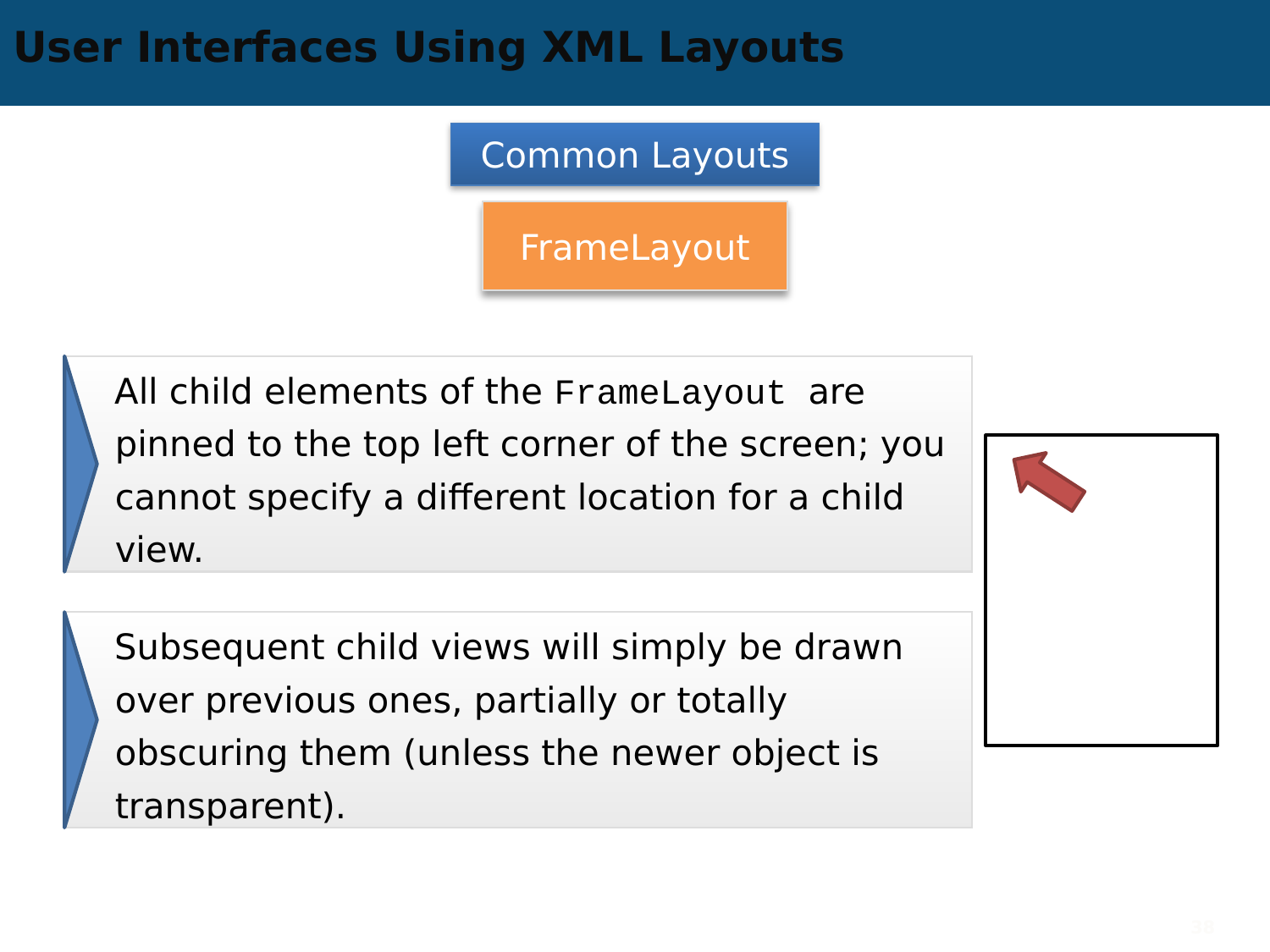

# User Interfaces Using XML Layouts
Common Layouts
FrameLayout
All child elements of the FrameLayout are pinned to the top left corner of the screen; you cannot specify a different location for a child view.

Subsequent child views will simply be drawn over previous ones, partially or totally obscuring them (unless the newer object is transparent).